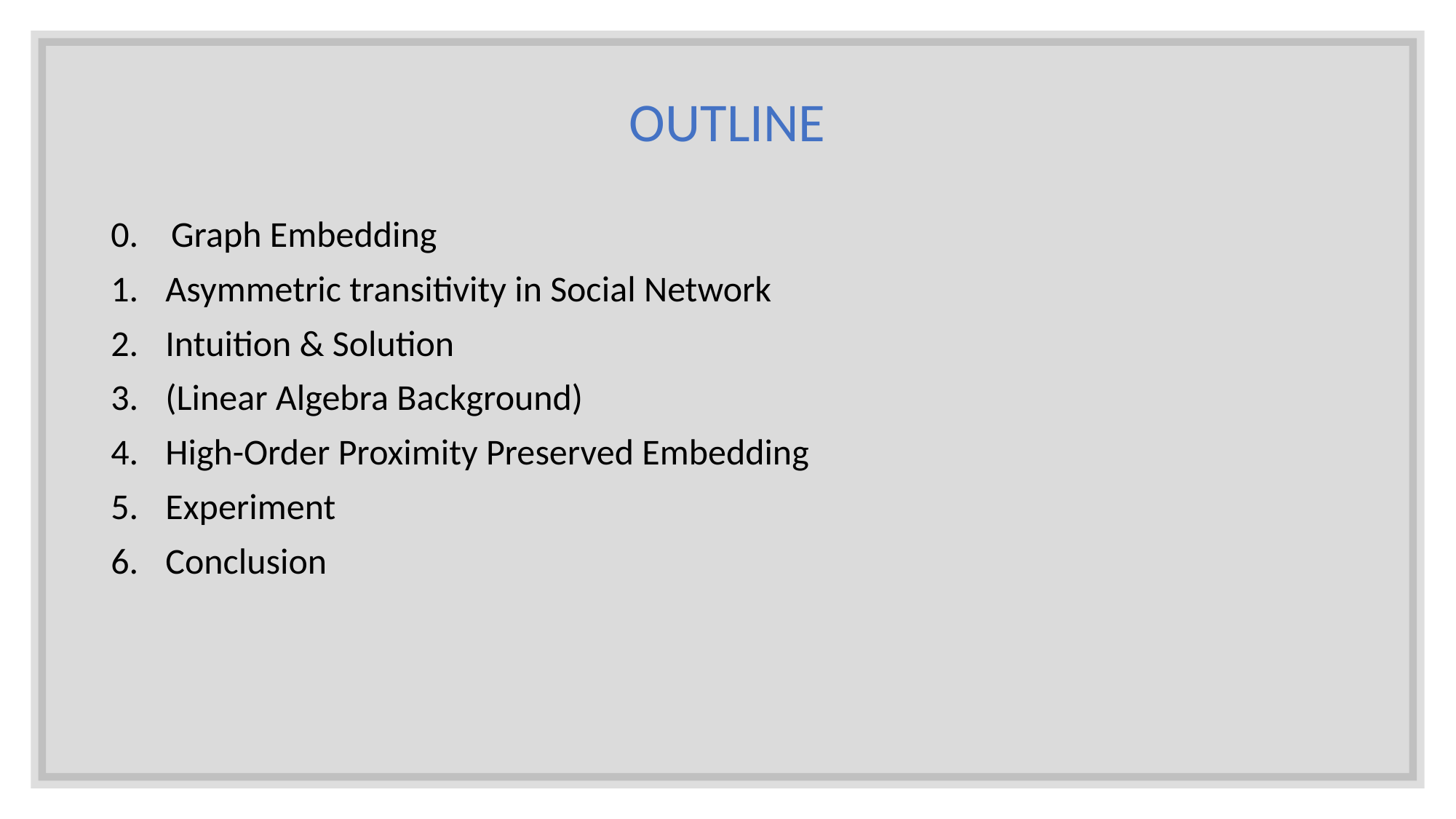

# OUTLINE
0.    Graph Embedding
Asymmetric transitivity in Social Network
Intuition & Solution
(Linear Algebra Background)
High-Order Proximity Preserved Embedding
Experiment
Conclusion